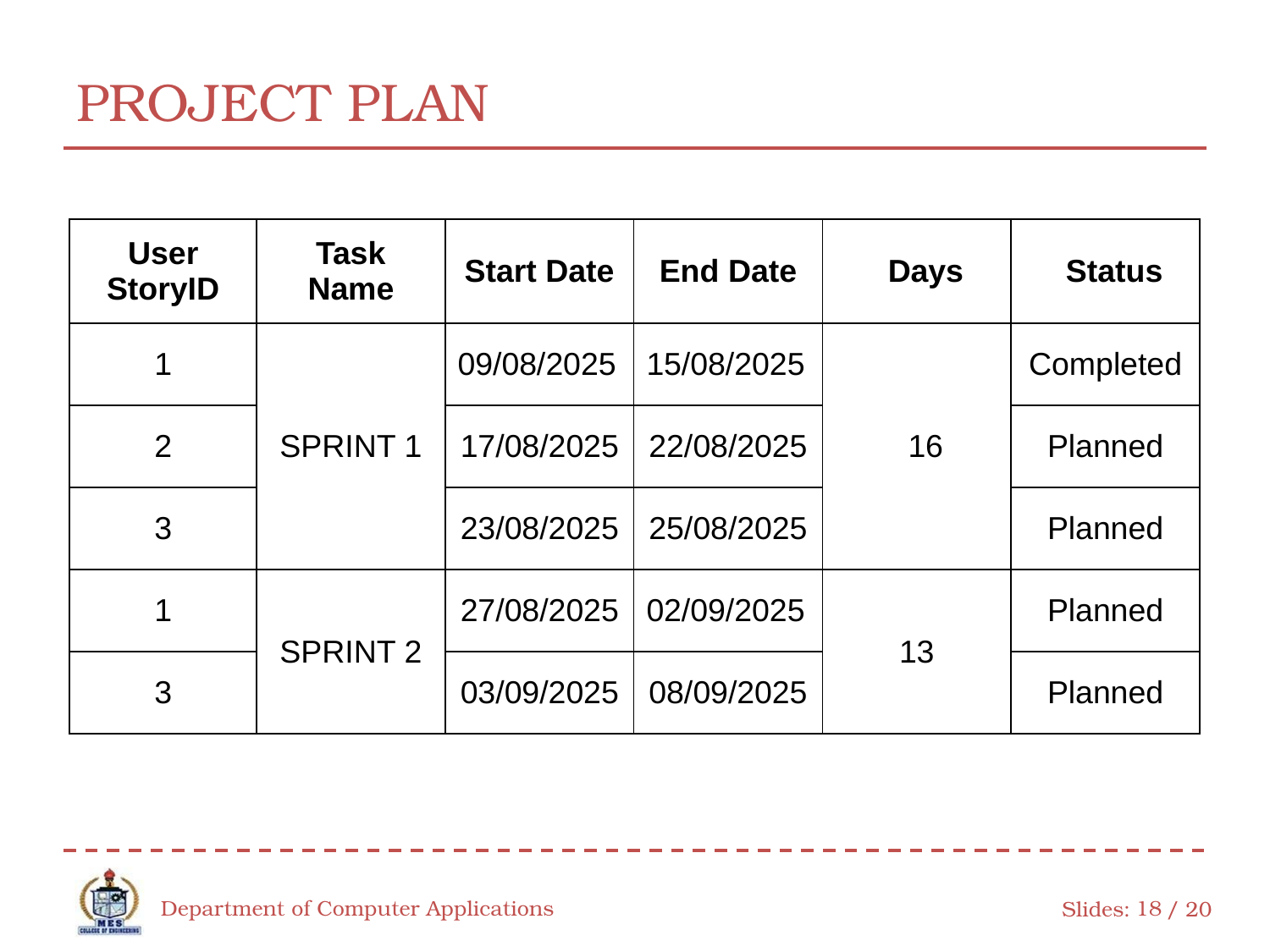

# PROJECT PLAN
| User StoryID | Task Name | Start Date | End Date | Days | Status |
| --- | --- | --- | --- | --- | --- |
| 1 | SPRINT 1 | 09/08/2025 | 15/08/2025 | 16 | Completed |
| 2 |  | 17/08/2025 | 22/08/2025 |  | Planned |
| 3 |  | 23/08/2025 | 25/08/2025 |  | Planned |
| 1 | SPRINT 2 | 27/08/2025 | 02/09/2025 | 13 | Planned |
| 3 |  | 03/09/2025 | 08/09/2025 |  | Planned |

Department of Computer Applications
18